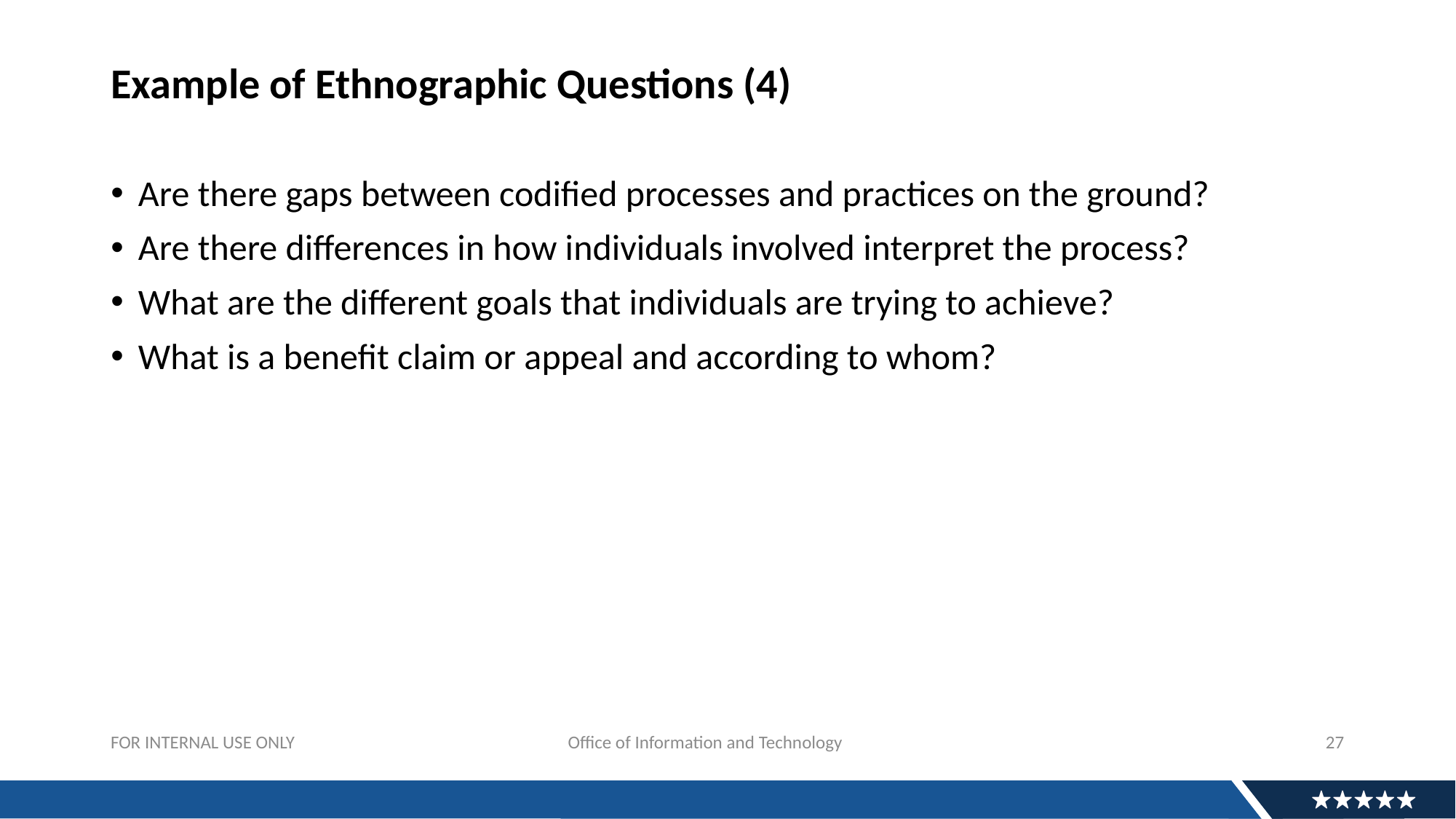

# Example of Ethnographic Questions (4)
Are there gaps between codified processes and practices on the ground?
Are there differences in how individuals involved interpret the process?
What are the different goals that individuals are trying to achieve?
What is a benefit claim or appeal and according to whom?
27
FOR INTERNAL USE ONLY			     Office of Information and Technology